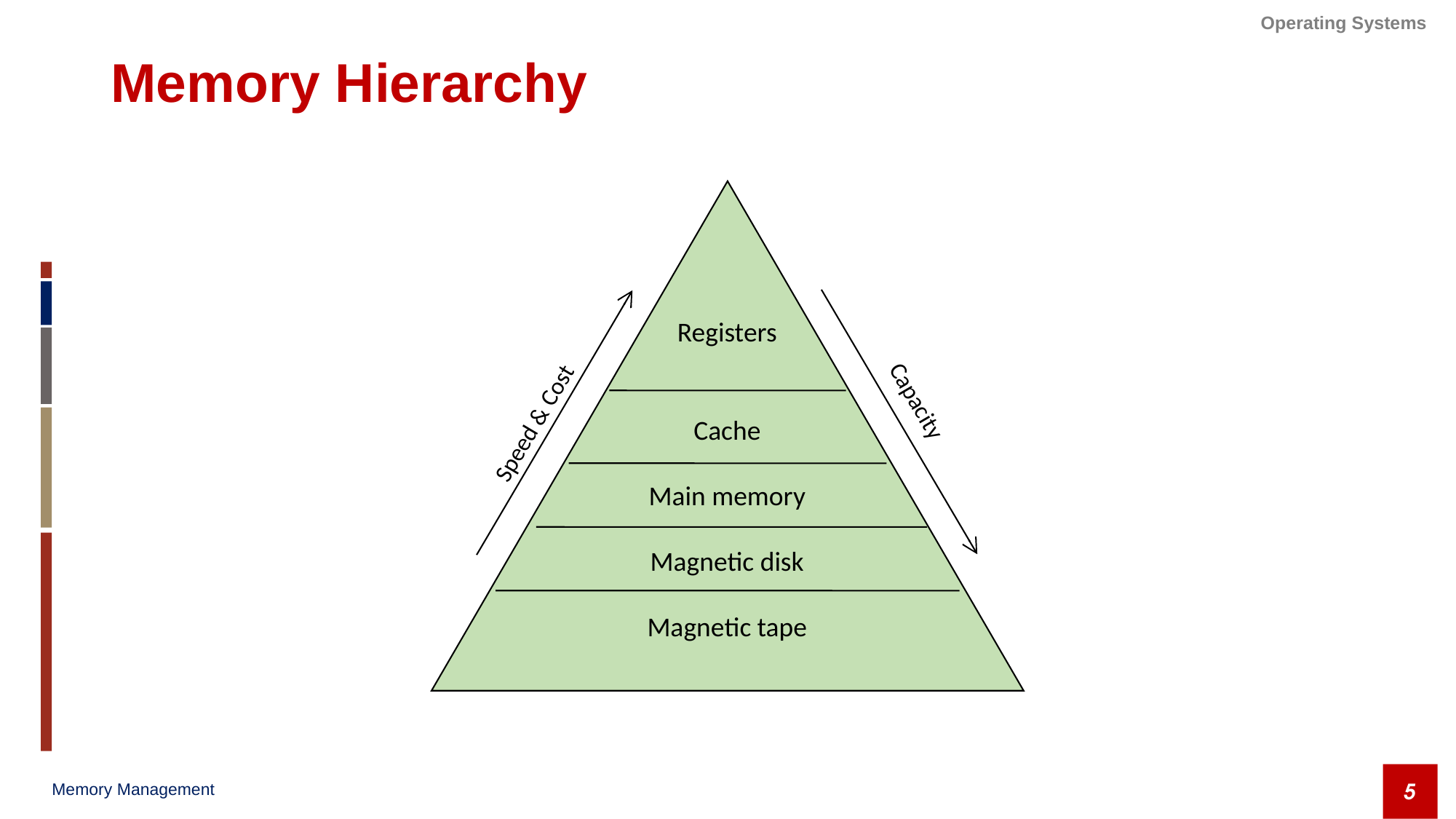

# Memory Hierarchy

Registers

Cache

Main memory

Magnetic disk

Magnetic tape

Capacity
Speed & Cost